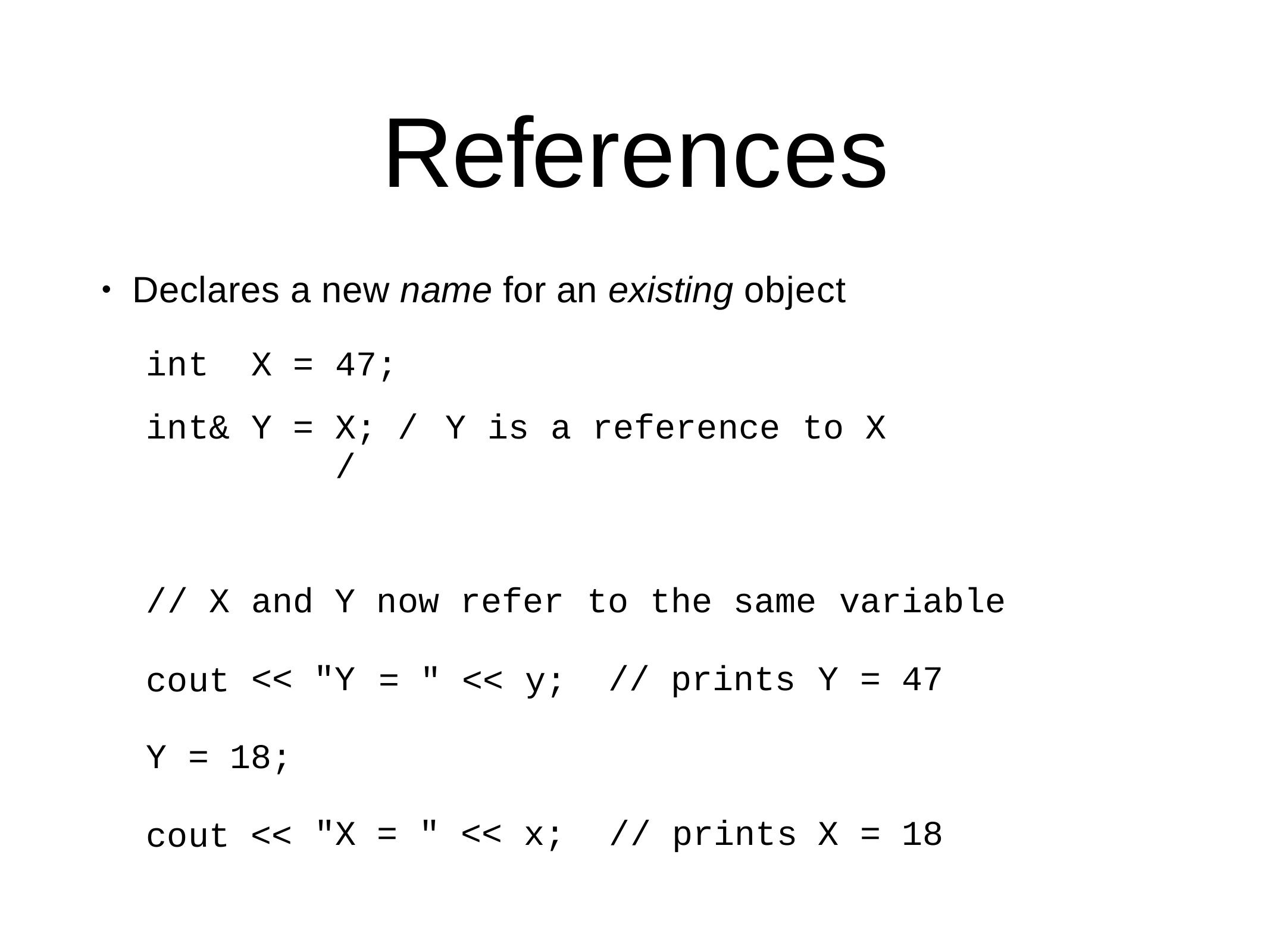

# References
Declares a new name for an existing object
•
| int | X | = | 47; |  |  |  |  |  |  |
| --- | --- | --- | --- | --- | --- | --- | --- | --- | --- |
| int& | Y | = | X; // | Y | is | a | reference | to | X |
// X and Y now refer

cout	= " << y;
to the same
variable
<< "Y
// prints
Y = 47
Y = 18;

cout <<
"X = " << x;	// prints
X = 18